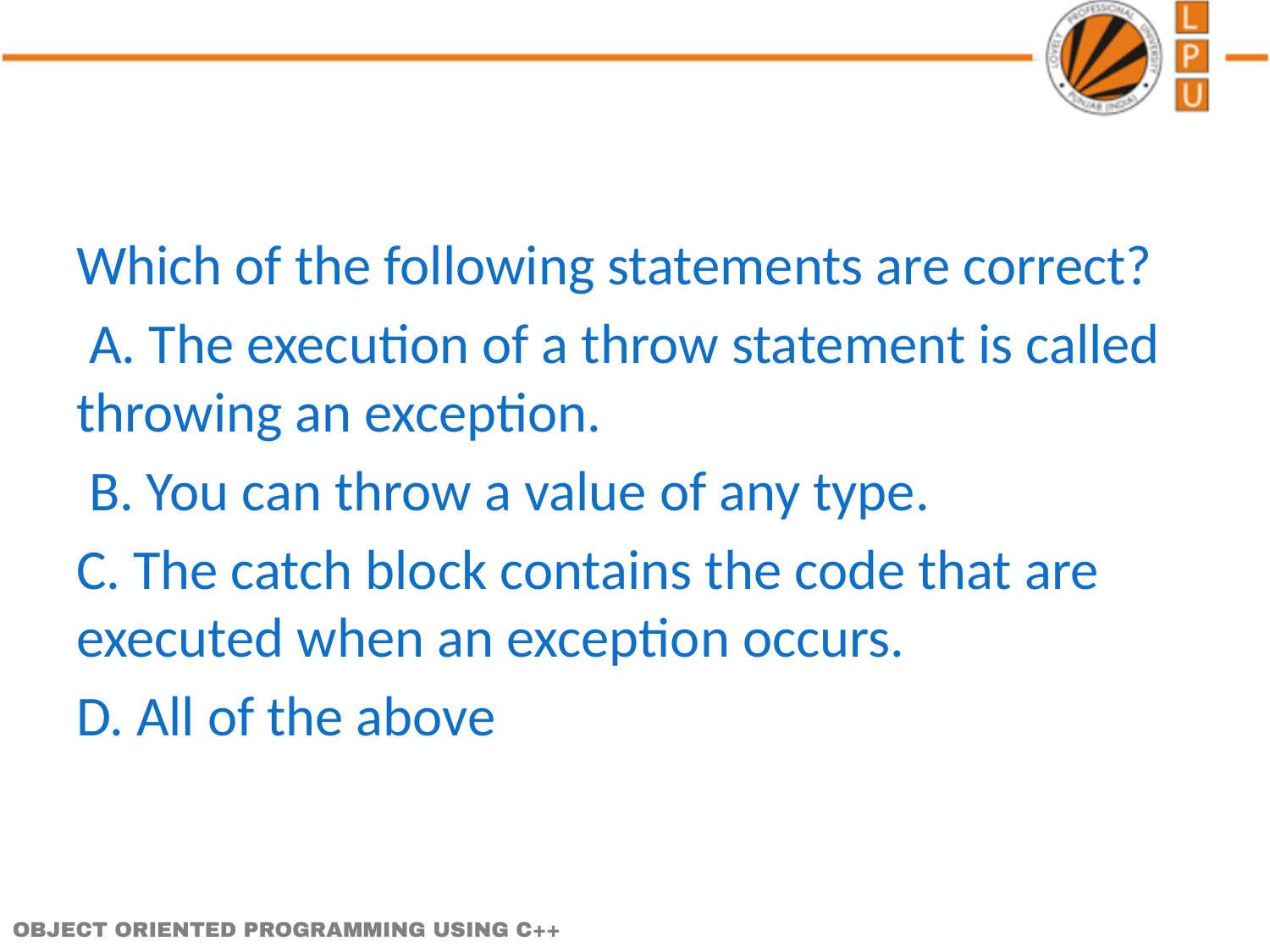

#
Which of the following statements are correct?
 A. The execution of a throw statement is called throwing an exception.
 B. You can throw a value of any type.
C. The catch block contains the code that are executed when an exception occurs.
D. All of the above